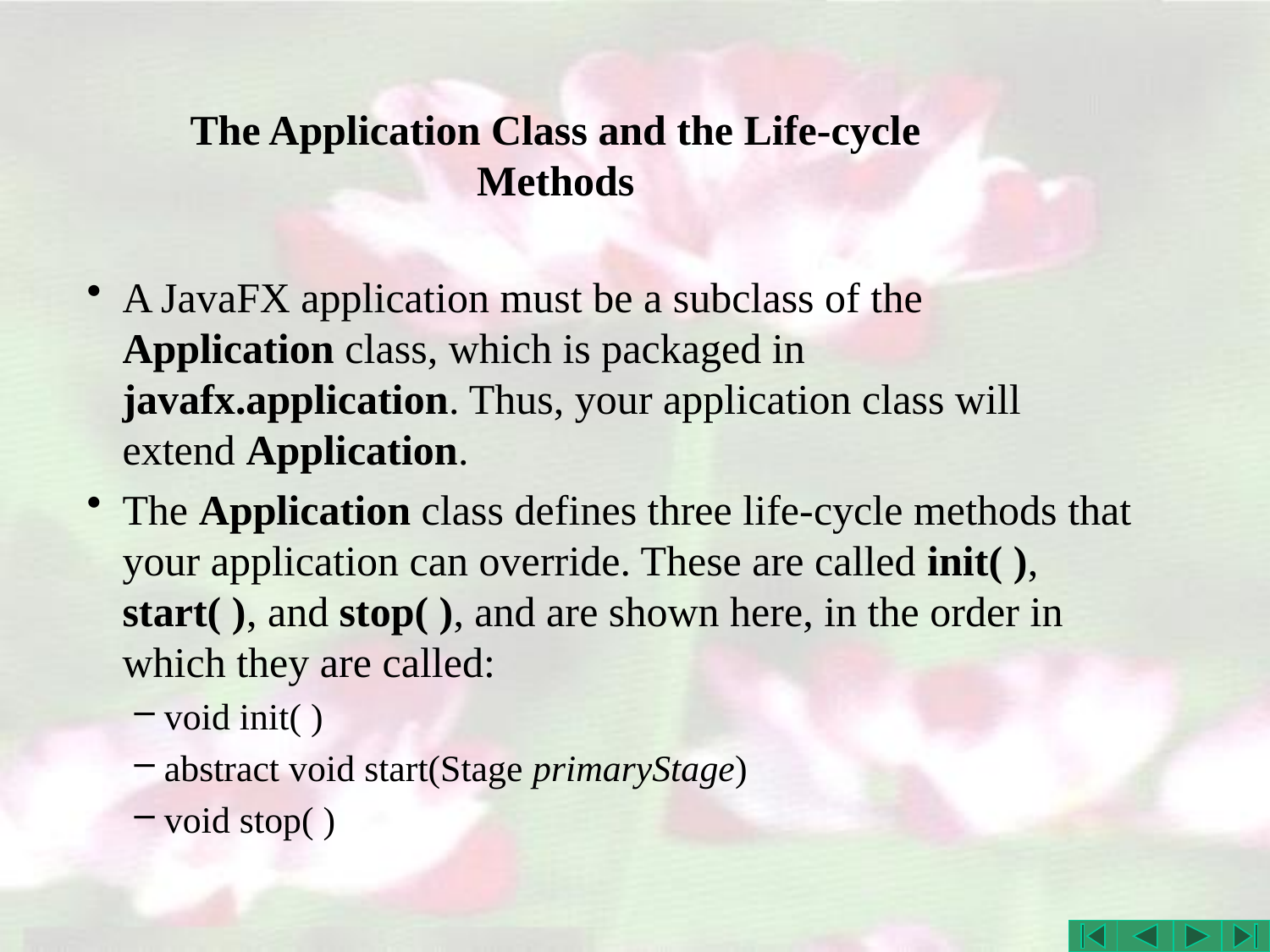

# The Application Class and the Life-cycle Methods
A JavaFX application must be a subclass of the Application class, which is packaged in javafx.application. Thus, your application class will extend Application.
The Application class defines three life-cycle methods that your application can override. These are called init( ), start( ), and stop( ), and are shown here, in the order in which they are called:
void init( )
abstract void start(Stage primaryStage)
void stop( )